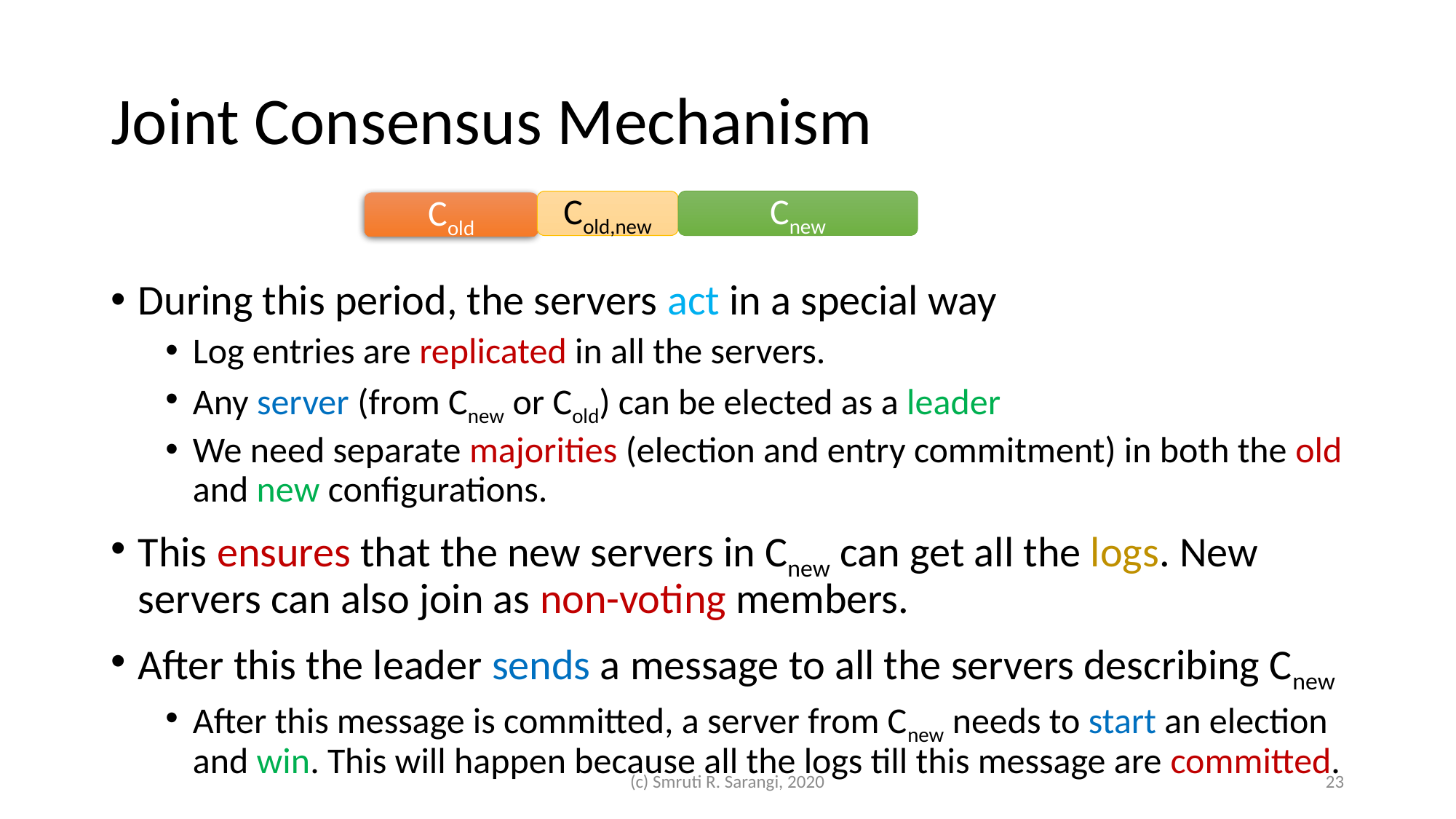

# Joint Consensus Mechanism
Cnew
Cold,new
Cold
During this period, the servers act in a special way
Log entries are replicated in all the servers.
Any server (from Cnew or Cold) can be elected as a leader
We need separate majorities (election and entry commitment) in both the old and new configurations.
This ensures that the new servers in Cnew can get all the logs. New servers can also join as non-voting members.
After this the leader sends a message to all the servers describing Cnew
After this message is committed, a server from Cnew needs to start an election and win. This will happen because all the logs till this message are committed.

(c) Smruti R. Sarangi, 2020
23